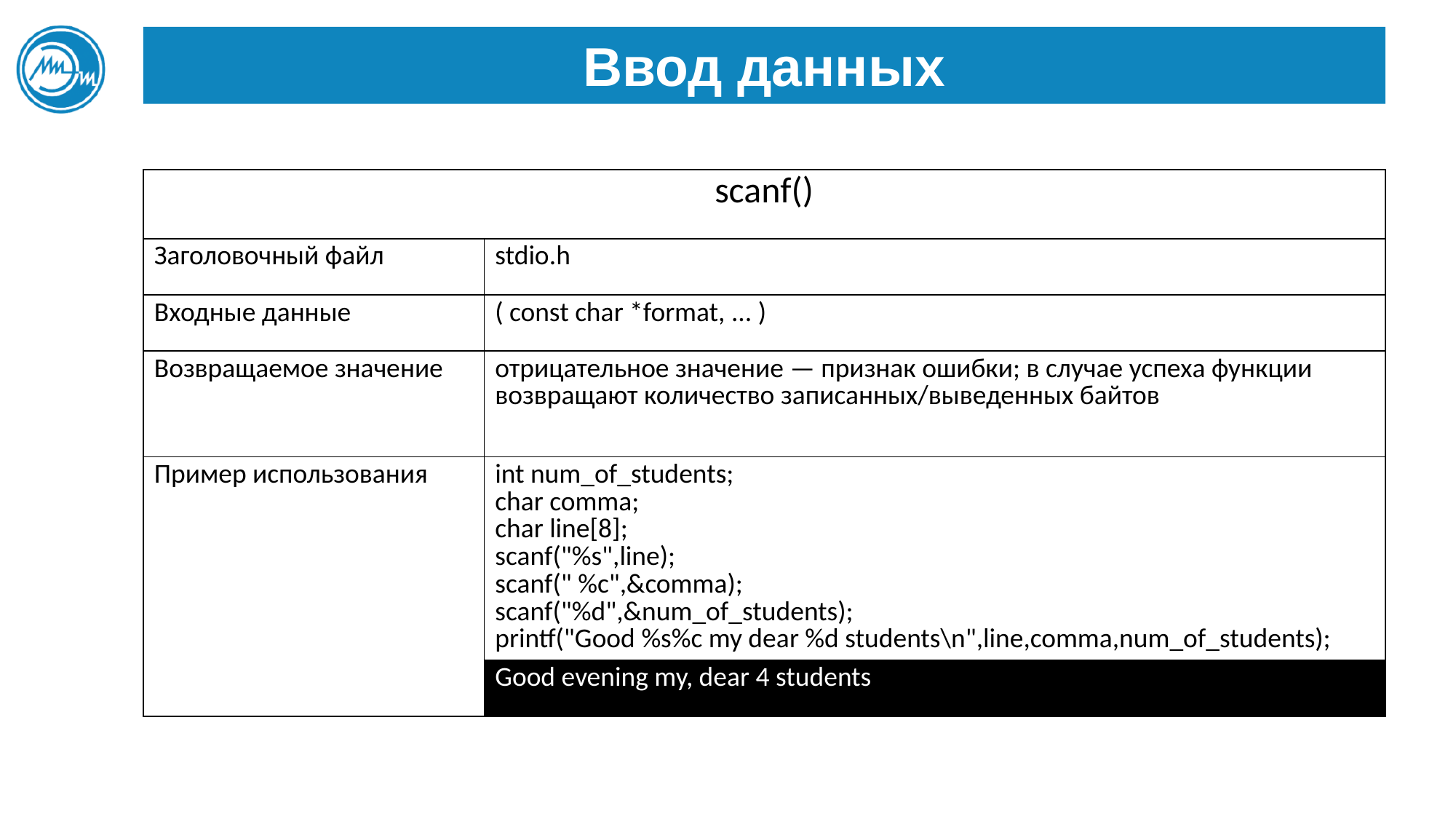

# Ввод данных
| scanf() |  |
| --- | --- |
| Заголовочный файл | stdio.h |
| Входные данные | ( const char \*format, ... ) |
| Возвращаемое значение | отрицательное значение — признак ошибки; в случае успеха функции возвращают количество записанных/выведенных байтов |
| Пример использования | int num\_of\_students; char comma; char line[8]; scanf("%s",line); scanf(" %c",&comma); scanf("%d",&num\_of\_students); printf("Good %s%c my dear %d students\n",line,comma,num\_of\_students); |
|  | Good evening my, dear 4 students |